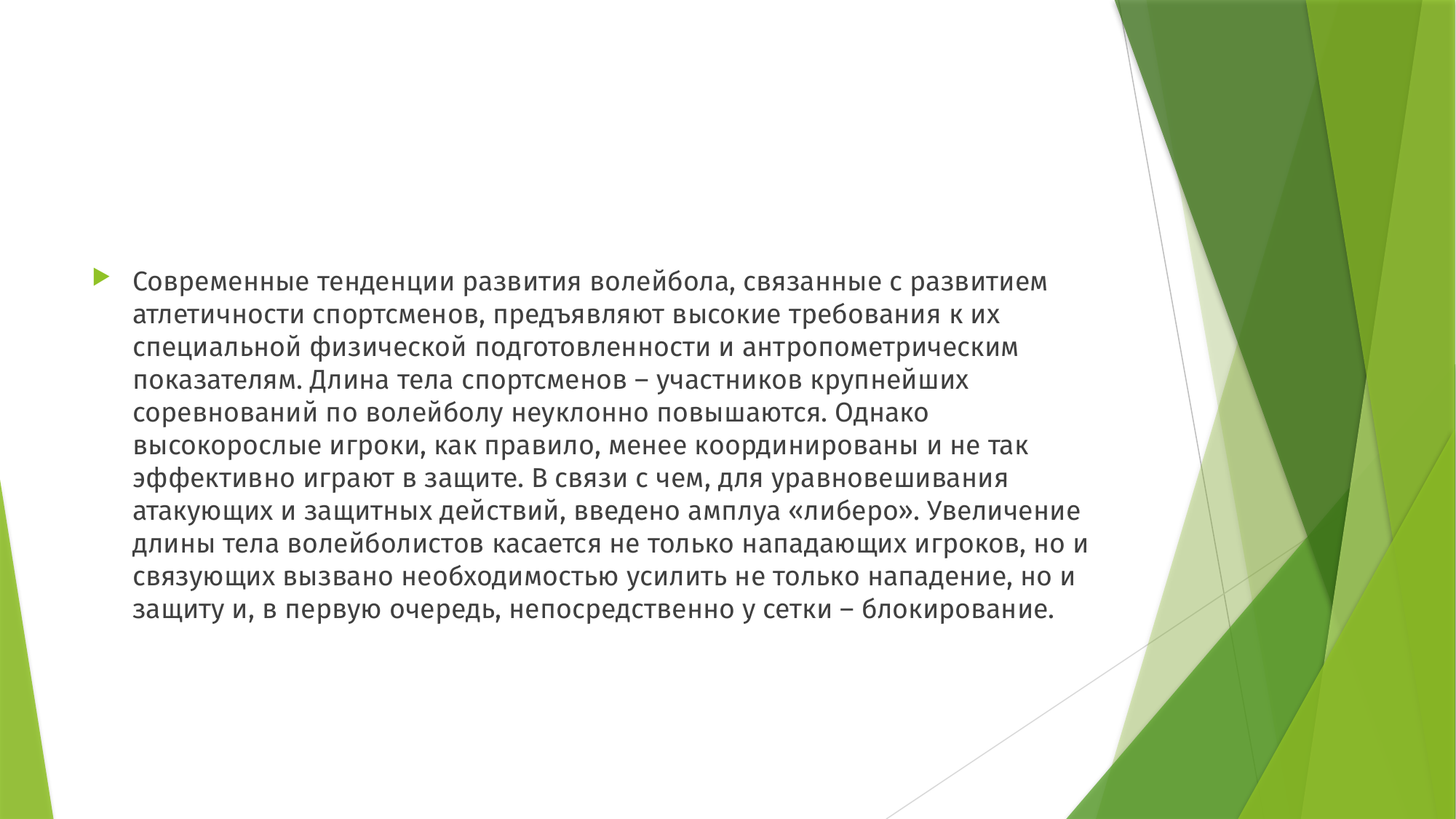

#
Современные тенденции развития волейбола, связанные с развитием атлетичности спортсменов, предъявляют высокие требования к их специальной физической подготовленности и антропометрическим показателям. Длина тела спортсменов – участников крупнейших соревнований по волейболу неуклонно повышаются. Однако высокорослые игроки, как правило, менее координированы и не так эффективно играют в защите. В связи с чем, для уравновешивания атакующих и защитных действий, введено амплуа «либеро». Увеличение длины тела волейболистов касается не только нападающих игроков, но и связующих вызвано необходимостью усилить не только нападение, но и защиту и, в первую очередь, непосредственно у сетки – блокирование.